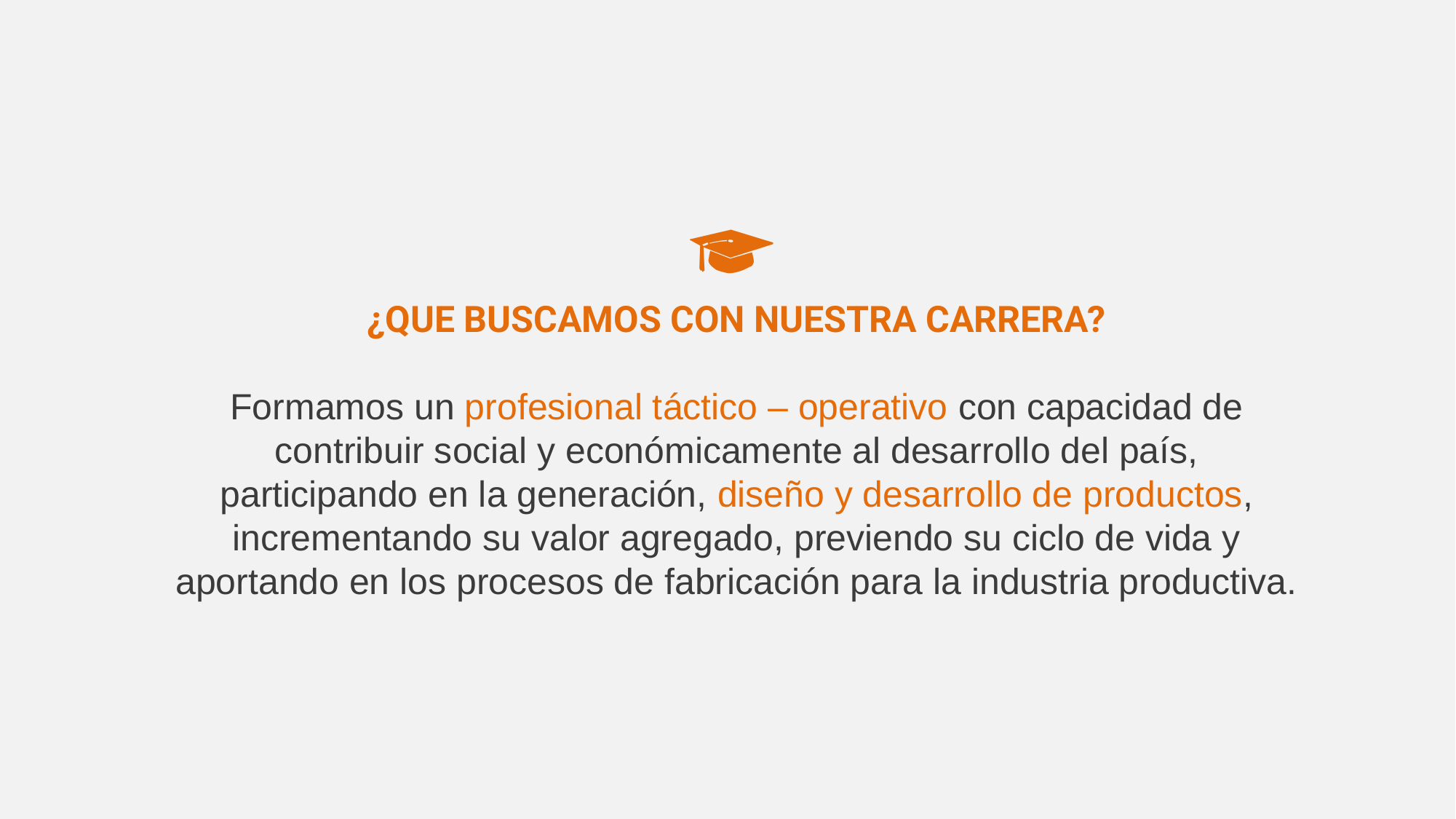

🎓
¿QUE BUSCAMOS CON NUESTRA CARRERA?

Formamos un profesional táctico – operativo con capacidad de contribuir social y económicamente al desarrollo del país, participando en la generación, diseño y desarrollo de productos, incrementando su valor agregado, previendo su ciclo de vida y aportando en los procesos de fabricación para la industria productiva.